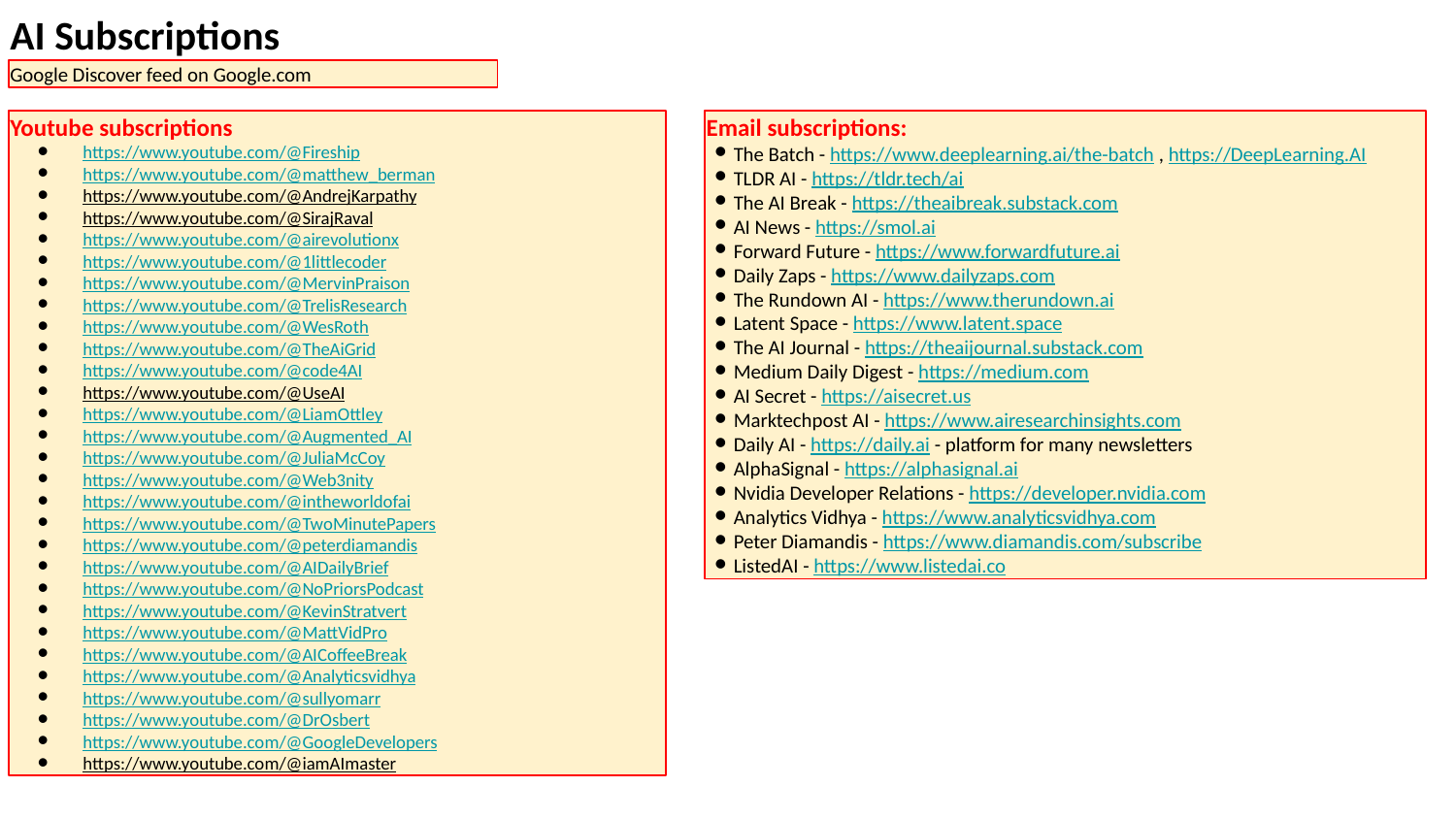

AI Subscriptions
Google Discover feed on Google.com
Youtube subscriptions
https://www.youtube.com/@Fireship
https://www.youtube.com/@matthew_berman
https://www.youtube.com/@AndrejKarpathy
https://www.youtube.com/@SirajRaval
https://www.youtube.com/@airevolutionx
https://www.youtube.com/@1littlecoder
https://www.youtube.com/@MervinPraison
https://www.youtube.com/@TrelisResearch
https://www.youtube.com/@WesRoth
https://www.youtube.com/@TheAiGrid
https://www.youtube.com/@code4AI
https://www.youtube.com/@UseAI
https://www.youtube.com/@LiamOttley
https://www.youtube.com/@Augmented_AI
https://www.youtube.com/@JuliaMcCoy
https://www.youtube.com/@Web3nity
https://www.youtube.com/@intheworldofai
https://www.youtube.com/@TwoMinutePapers
https://www.youtube.com/@peterdiamandis
https://www.youtube.com/@AIDailyBrief
https://www.youtube.com/@NoPriorsPodcast
https://www.youtube.com/@KevinStratvert
https://www.youtube.com/@MattVidPro
https://www.youtube.com/@AICoffeeBreak
https://www.youtube.com/@Analyticsvidhya
https://www.youtube.com/@sullyomarr
https://www.youtube.com/@DrOsbert
https://www.youtube.com/@GoogleDevelopers
https://www.youtube.com/@iamAImaster
Email subscriptions:
The Batch - https://www.deeplearning.ai/the-batch , https://DeepLearning.AI
TLDR AI - https://tldr.tech/ai
The AI Break - https://theaibreak.substack.com
AI News - https://smol.ai
Forward Future - https://www.forwardfuture.ai
Daily Zaps - https://www.dailyzaps.com
The Rundown AI - https://www.therundown.ai
Latent Space - https://www.latent.space
The AI Journal - https://theaijournal.substack.com
Medium Daily Digest - https://medium.com
AI Secret - https://aisecret.us
Marktechpost AI - https://www.airesearchinsights.com
Daily AI - https://daily.ai - platform for many newsletters
AlphaSignal - https://alphasignal.ai
Nvidia Developer Relations - https://developer.nvidia.com
Analytics Vidhya - https://www.analyticsvidhya.com
Peter Diamandis - https://www.diamandis.com/subscribe
ListedAI - https://www.listedai.co